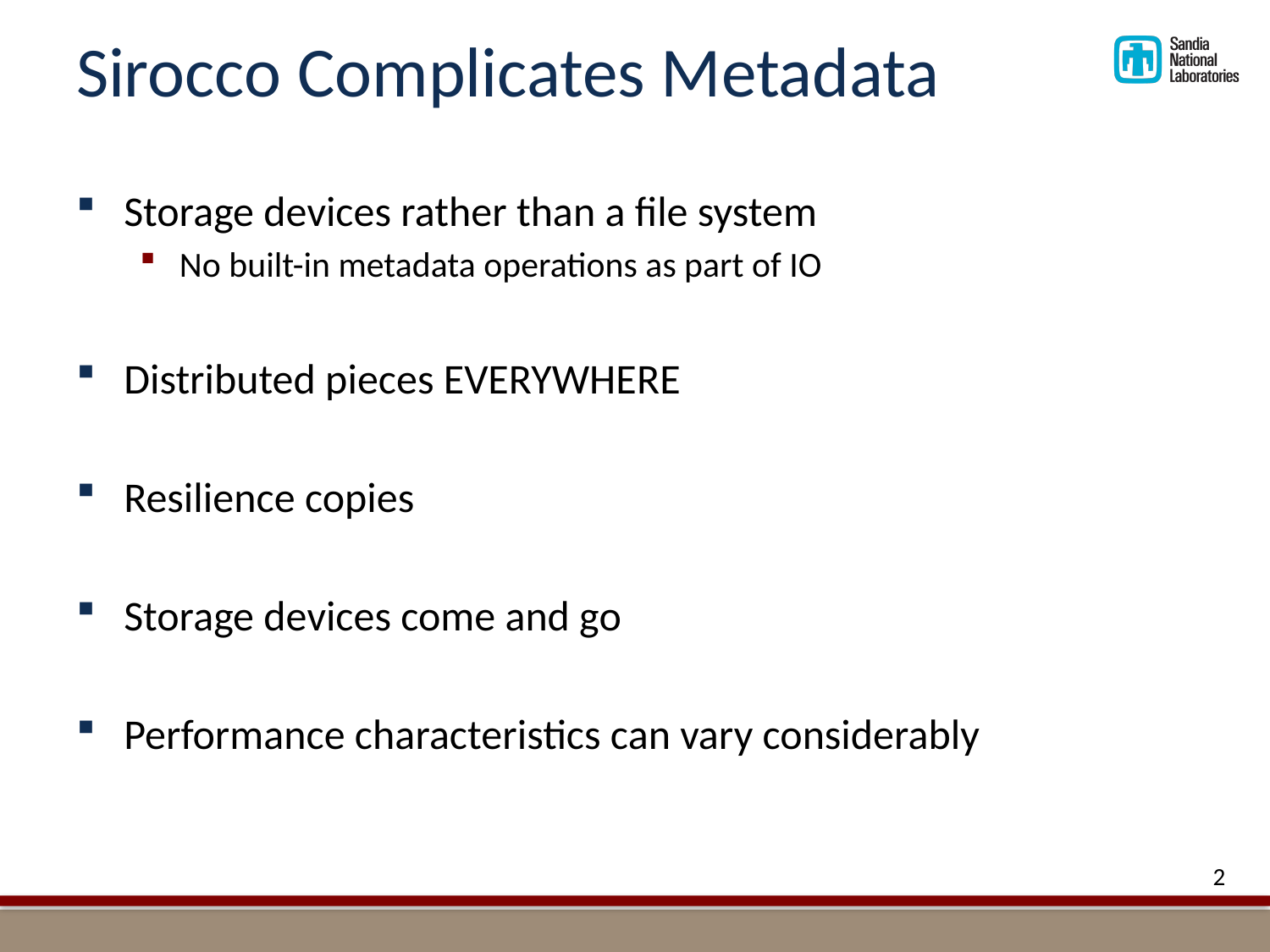

# Sirocco Complicates Metadata
Storage devices rather than a file system
No built-in metadata operations as part of IO

Distributed pieces EVERYWHERE

Resilience copies

Storage devices come and go

Performance characteristics can vary considerably
2